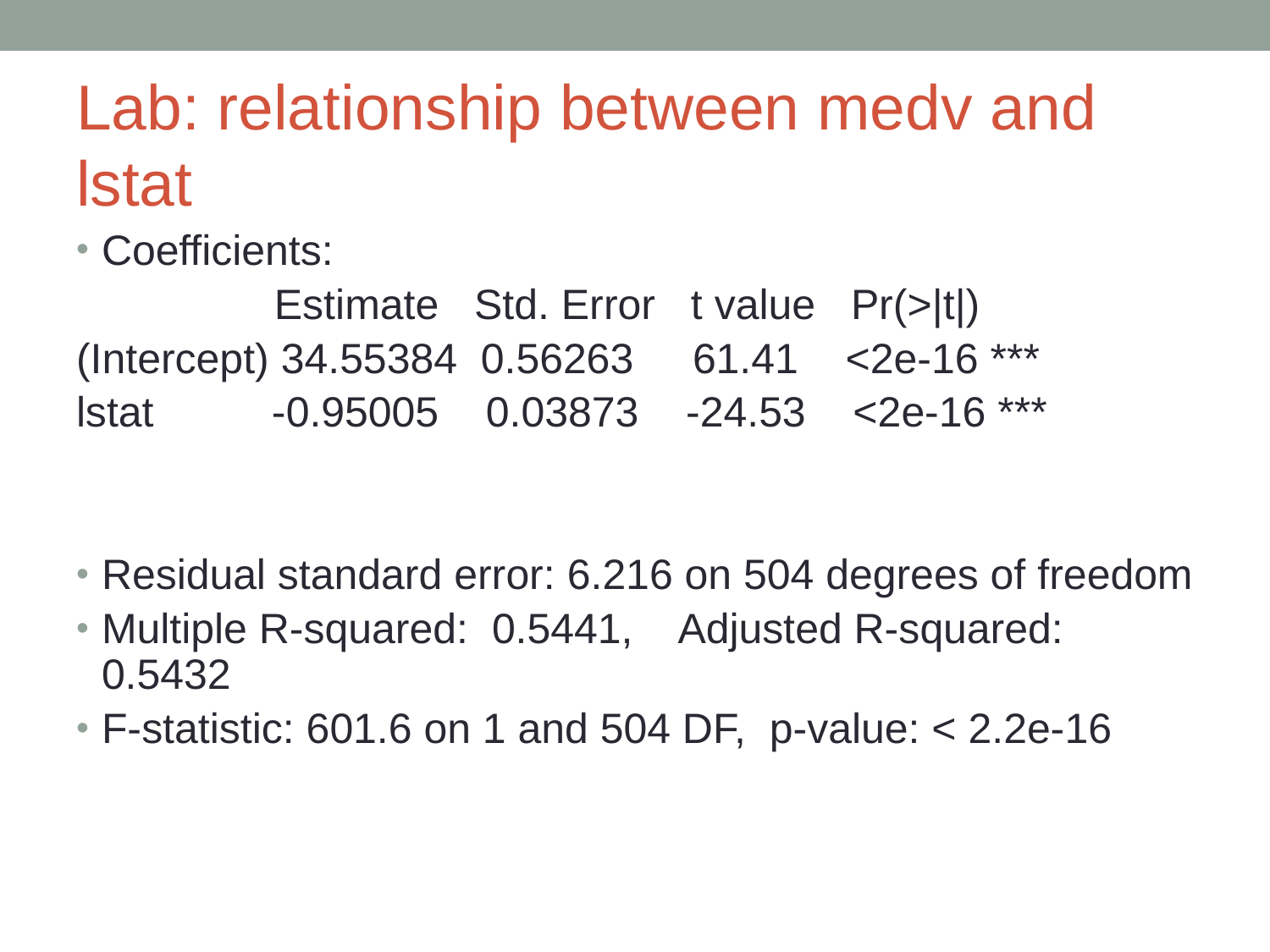

# Lab: relationship between medv and lstat
Coefficients:
	      Estimate   Std. Error   t value   Pr(>|t|)
(Intercept) 34.55384  0.56263     61.41    <2e-16 ***
lstat          -0.95005    0.03873    -24.53    <2e-16 ***

Residual standard error: 6.216 on 504 degrees of freedom
Multiple R-squared:  0.5441,    Adjusted R-squared:  0.5432
F-statistic: 601.6 on 1 and 504 DF,  p-value: < 2.2e-16